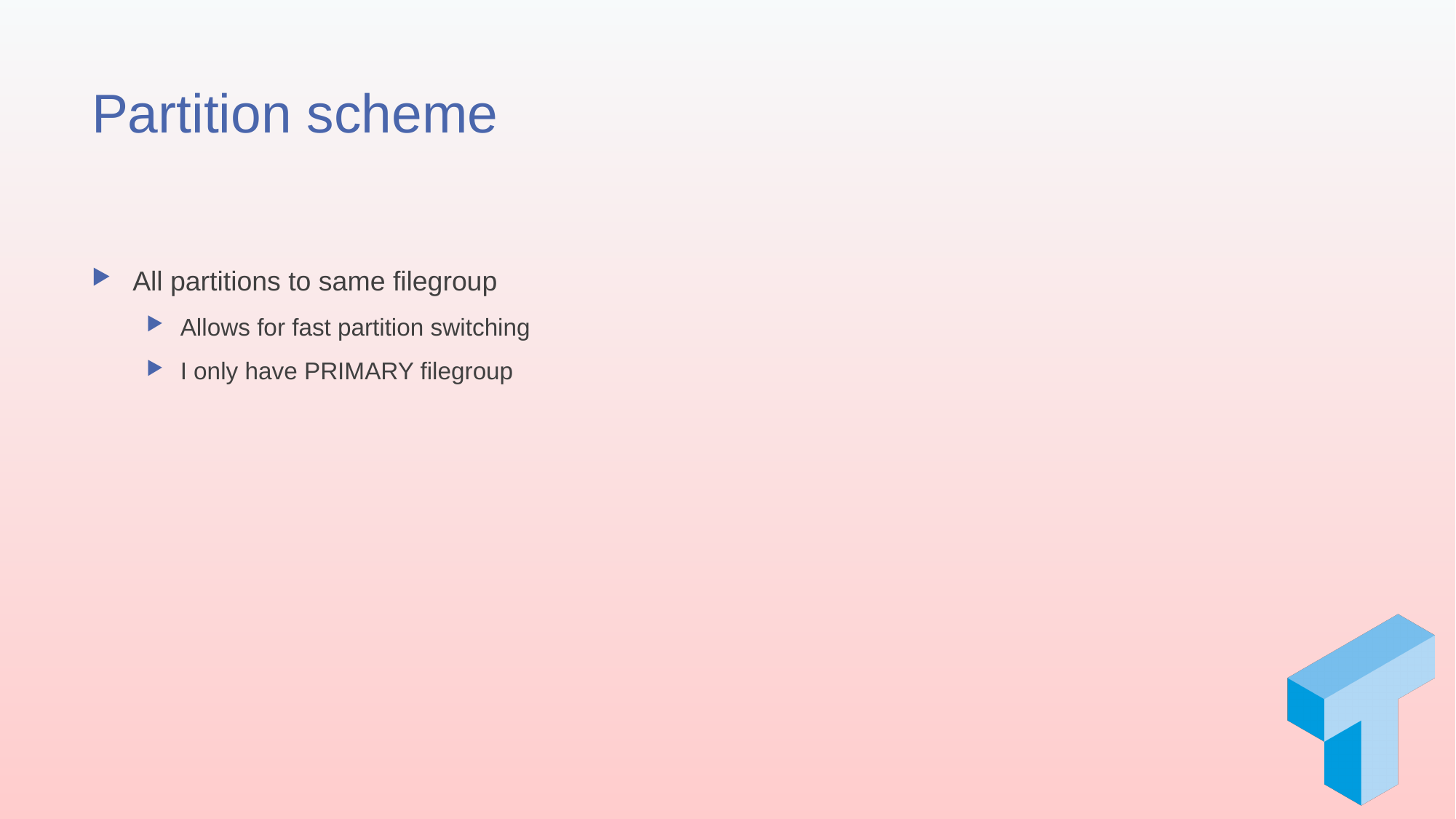

# Partition scheme
All partitions to same filegroup
Allows for fast partition switching
I only have PRIMARY filegroup